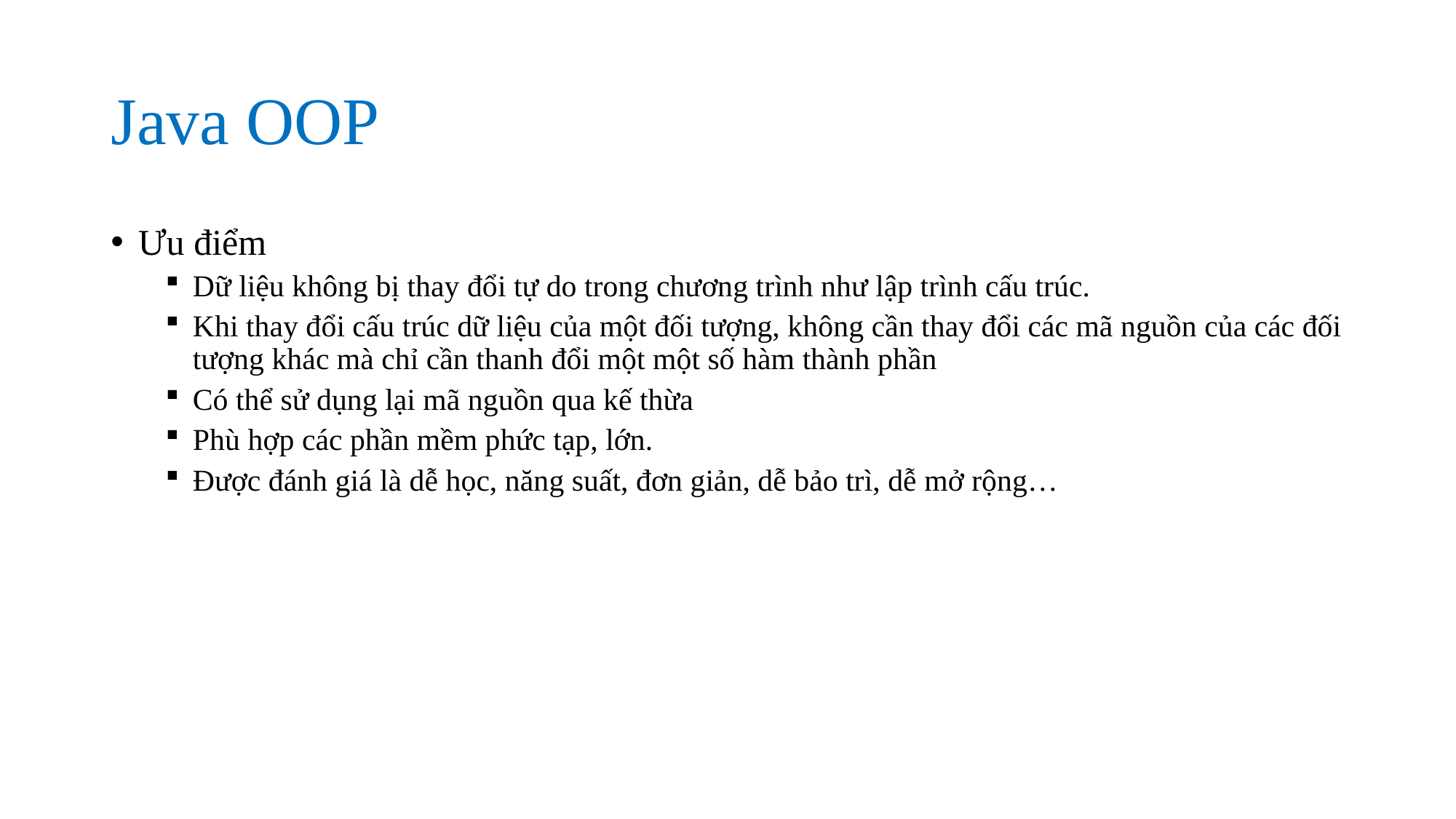

# Java OOP
Ưu điểm
Dữ liệu không bị thay đổi tự do trong chương trình như lập trình cấu trúc.
Khi thay đổi cấu trúc dữ liệu của một đối tượng, không cần thay đổi các mã nguồn của các đối tượng khác mà chỉ cần thanh đổi một một số hàm thành phần
Có thể sử dụng lại mã nguồn qua kế thừa
Phù hợp các phần mềm phức tạp, lớn.
Được đánh giá là dễ học, năng suất, đơn giản, dễ bảo trì, dễ mở rộng…